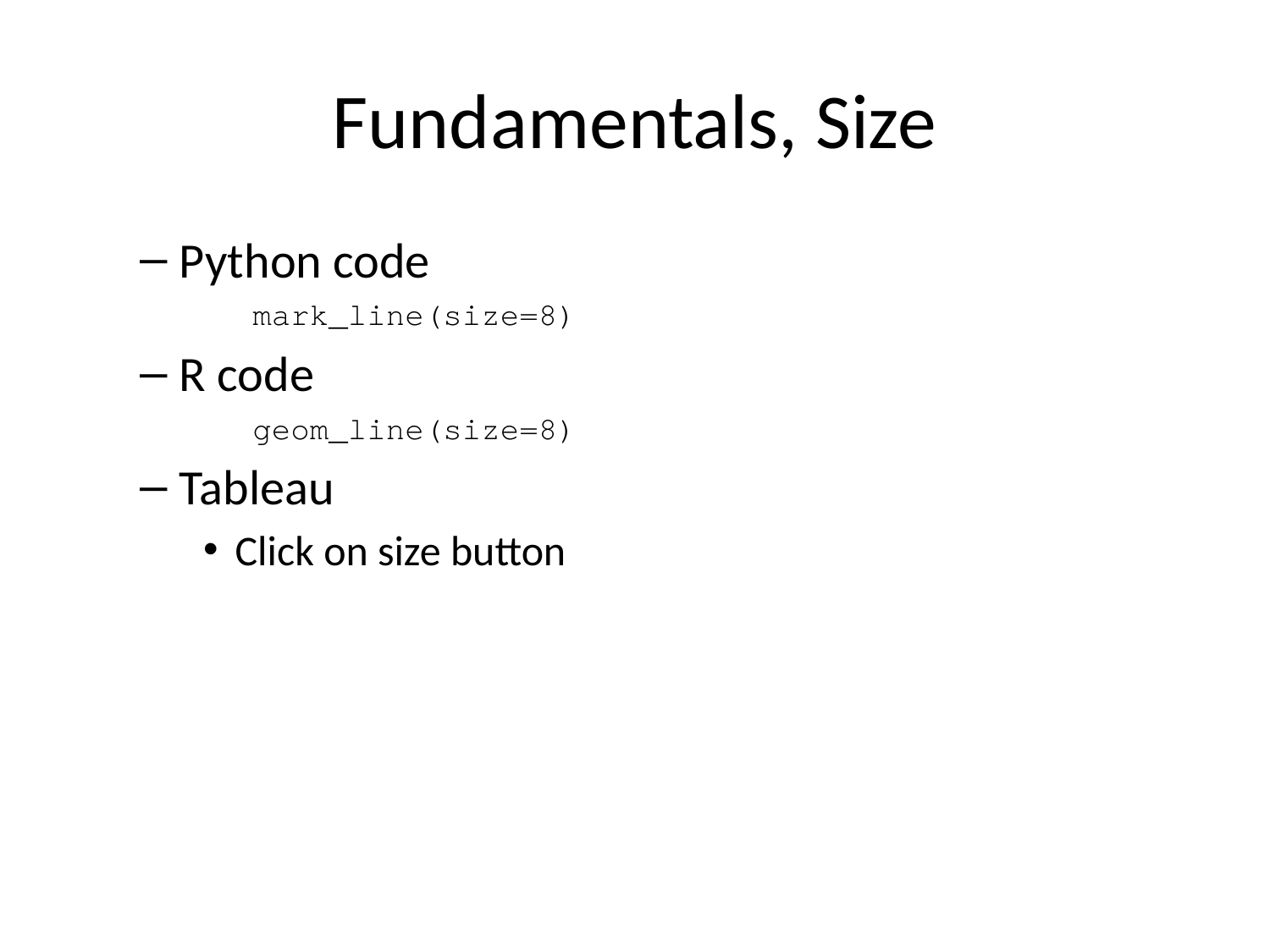

# Fundamentals, Size
Python code
mark_line(size=8)
R code
geom_line(size=8)
Tableau
Click on size button